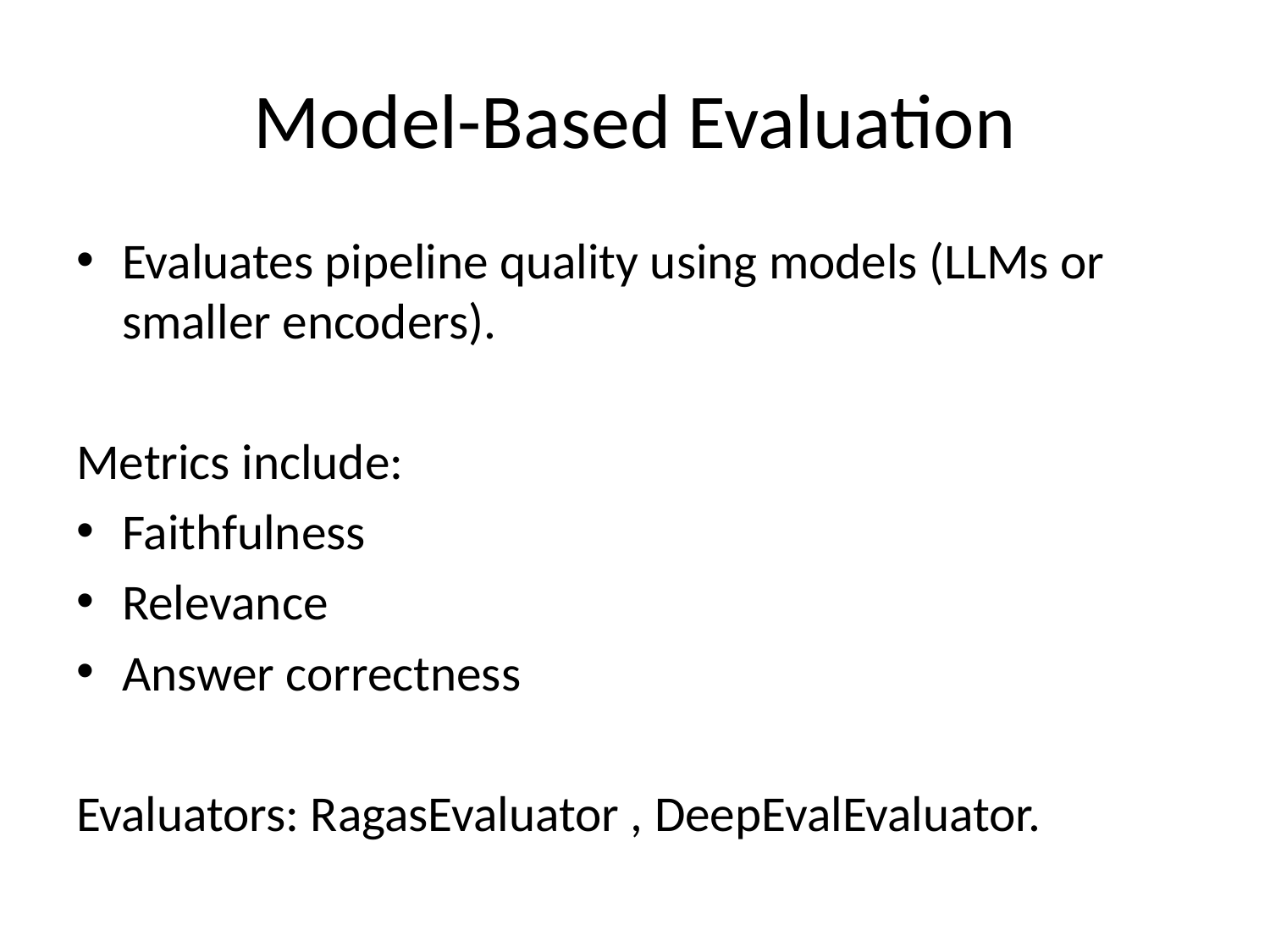

# Model-Based Evaluation
Evaluates pipeline quality using models (LLMs or smaller encoders).

Metrics include:
Faithfulness
Relevance
Answer correctness

Evaluators: RagasEvaluator , DeepEvalEvaluator.